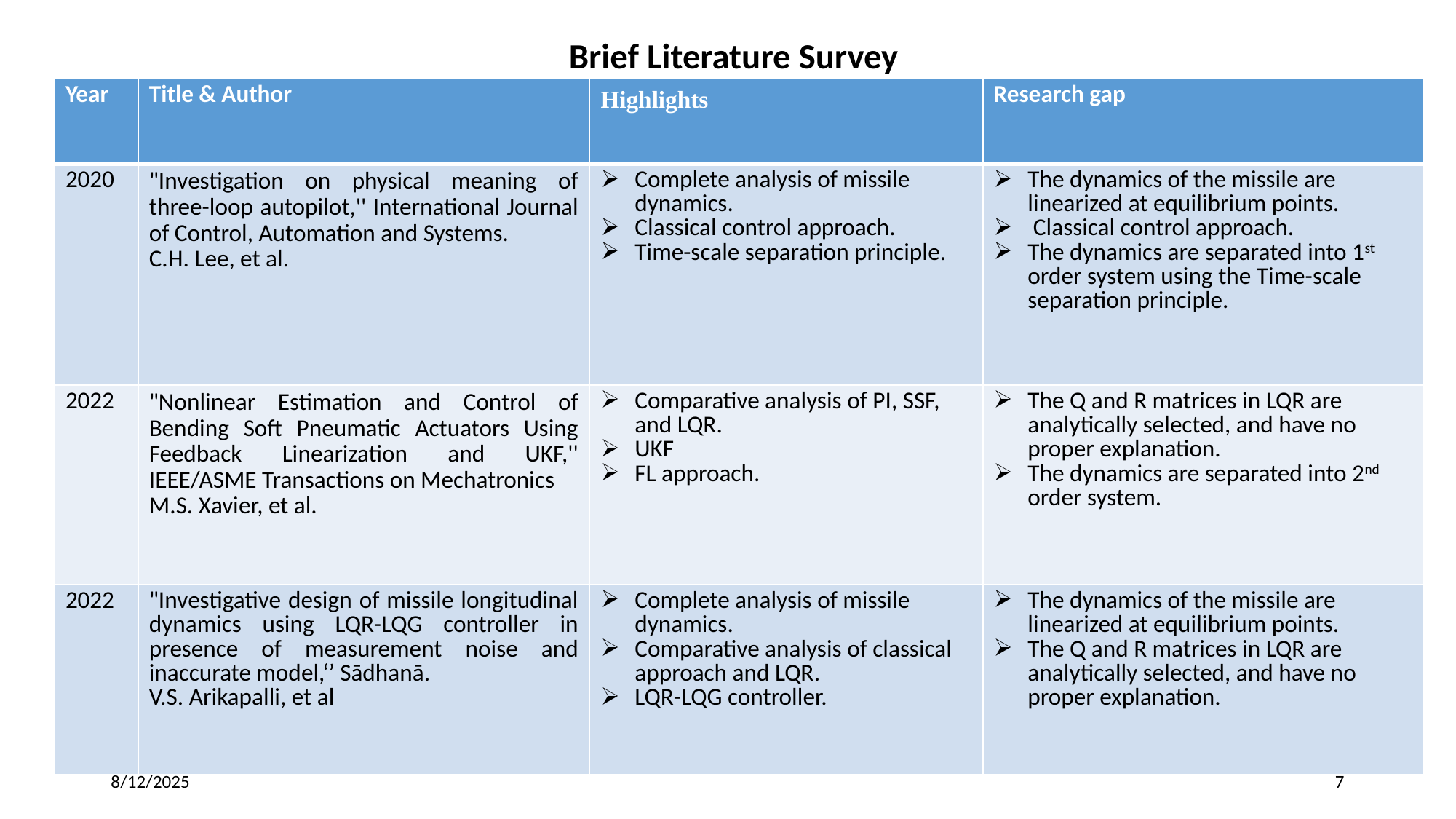

# Brief Literature Survey
| Year | Title & Author | Highlights | Research gap |
| --- | --- | --- | --- |
| 2020 | "Investigation on physical meaning of three-loop autopilot,'' International Journal of Control, Automation and Systems. C.H. Lee, et al. | Complete analysis of missile dynamics. Classical control approach. Time-scale separation principle. | The dynamics of the missile are linearized at equilibrium points. Classical control approach. The dynamics are separated into 1st order system using the Time-scale separation principle. |
| 2022 | "Nonlinear Estimation and Control of Bending Soft Pneumatic Actuators Using Feedback Linearization and UKF,'' IEEE/ASME Transactions on Mechatronics M.S. Xavier, et al. | Comparative analysis of PI, SSF, and LQR. UKF FL approach. | The Q and R matrices in LQR are analytically selected, and have no proper explanation. The dynamics are separated into 2nd order system. |
| 2022 | "Investigative design of missile longitudinal dynamics using LQR-LQG controller in presence of measurement noise and inaccurate model,‘’ Sādhanā. V.S. Arikapalli, et al | Complete analysis of missile dynamics. Comparative analysis of classical approach and LQR. LQR-LQG controller. | The dynamics of the missile are linearized at equilibrium points. The Q and R matrices in LQR are analytically selected, and have no proper explanation. |
8/12/2025
7